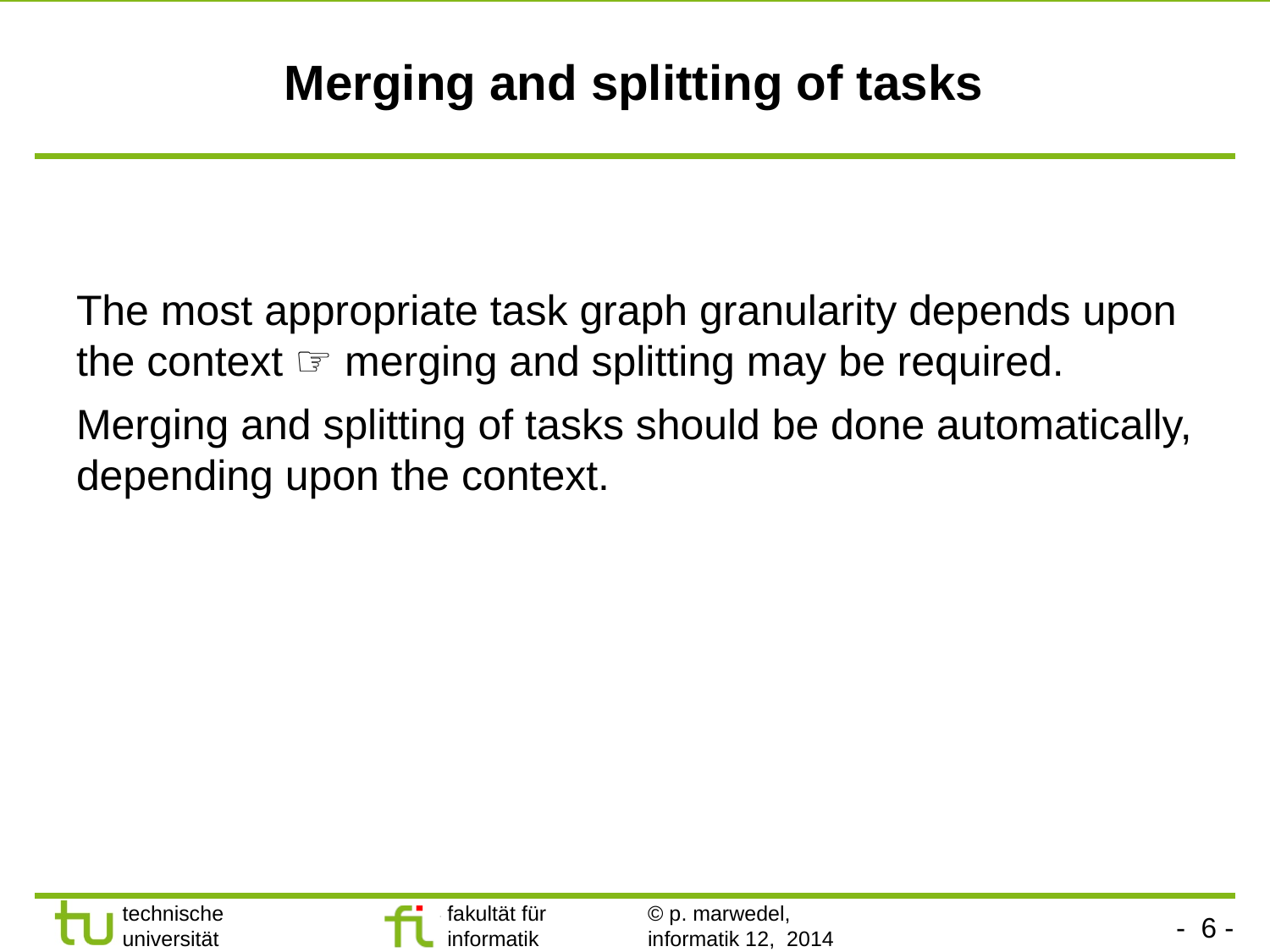

# Merging and splitting of tasks
The most appropriate task graph granularity depends upon the context ☞ merging and splitting may be required.
Merging and splitting of tasks should be done automatically, depending upon the context.